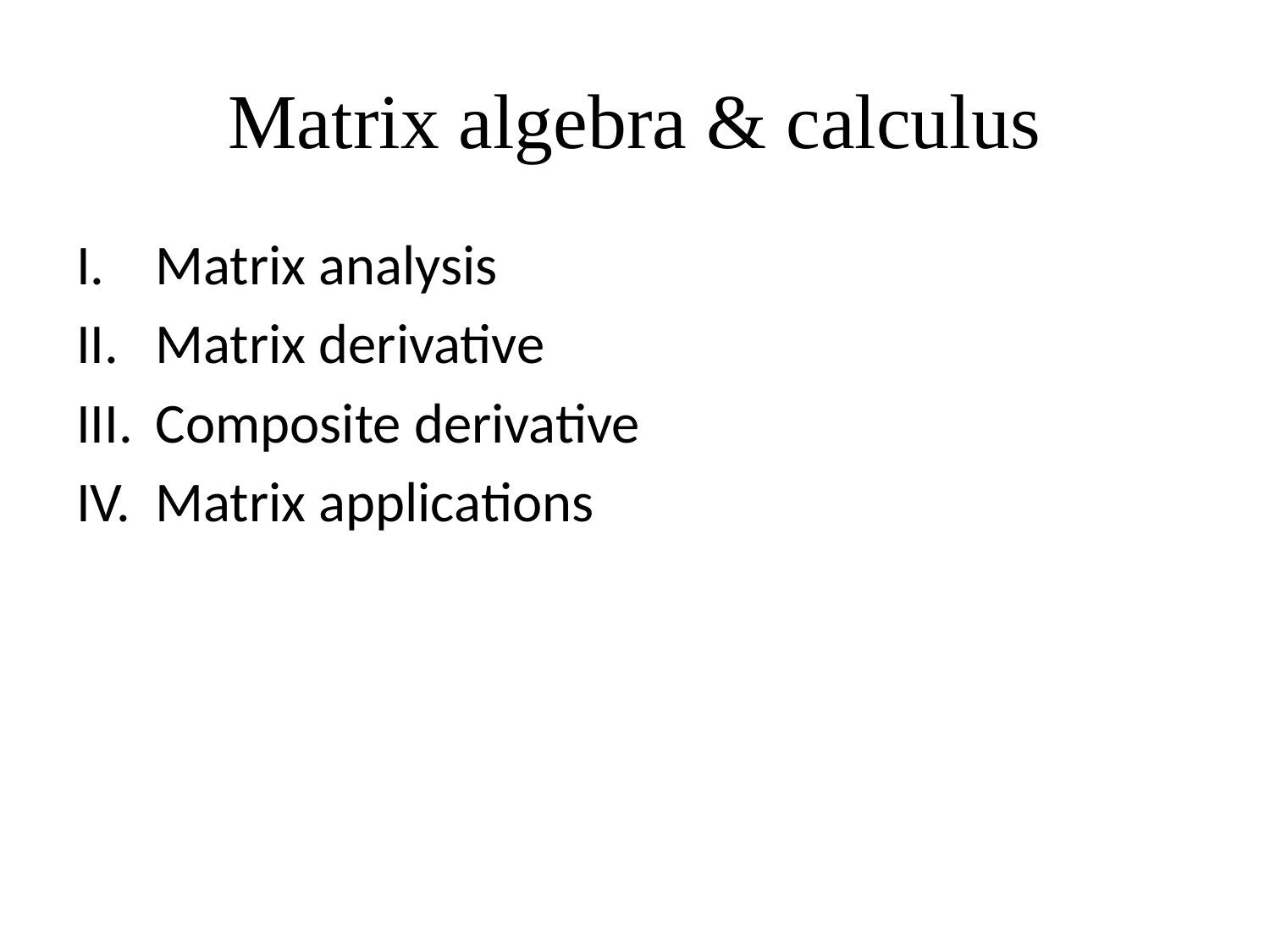

# Matrix algebra & calculus
Matrix analysis
Matrix derivative
Composite derivative
Matrix applications